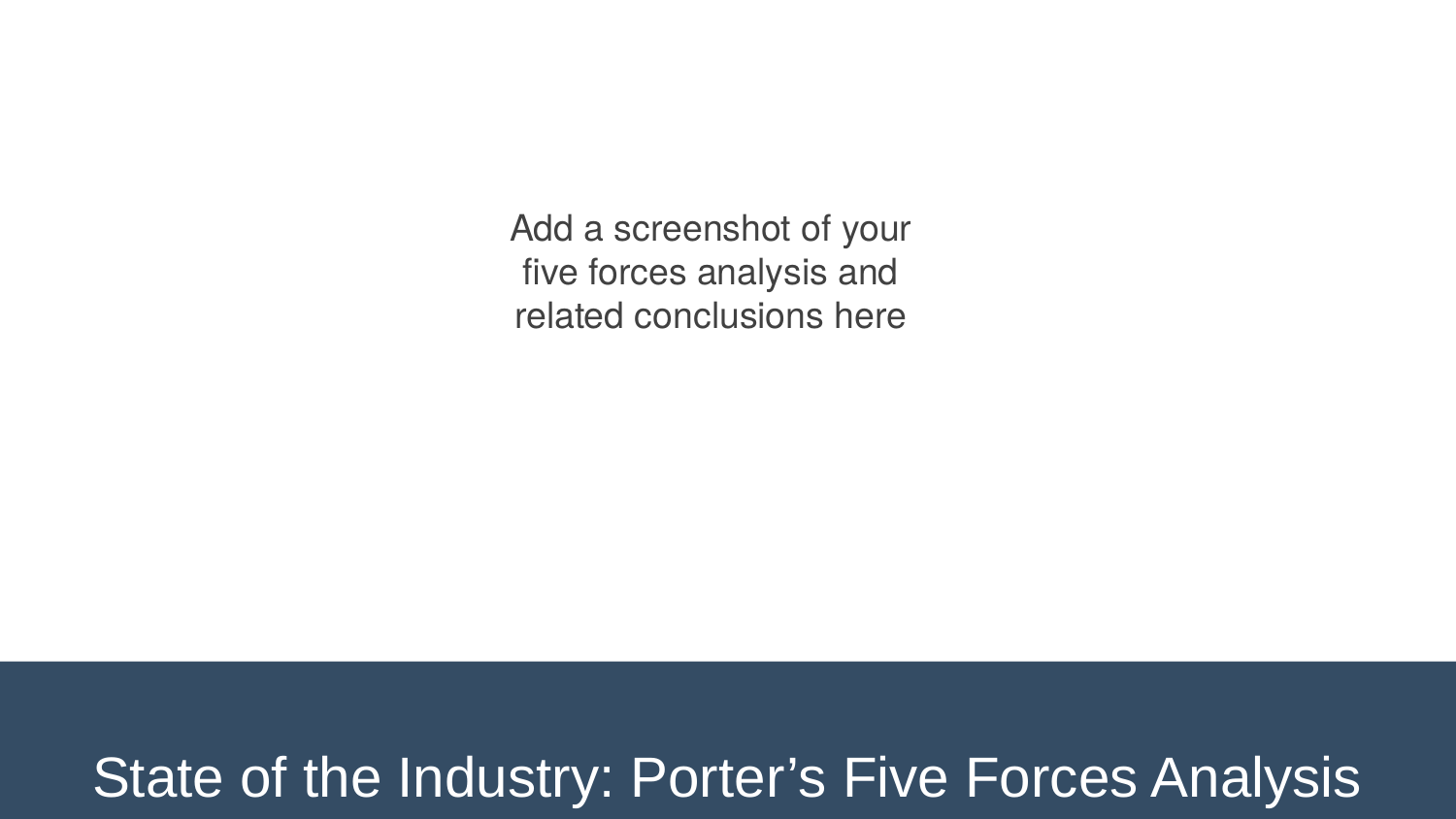

Add a screenshot of your five forces analysis and related conclusions here

State of the Industry: Porter’s Five Forces Analysis